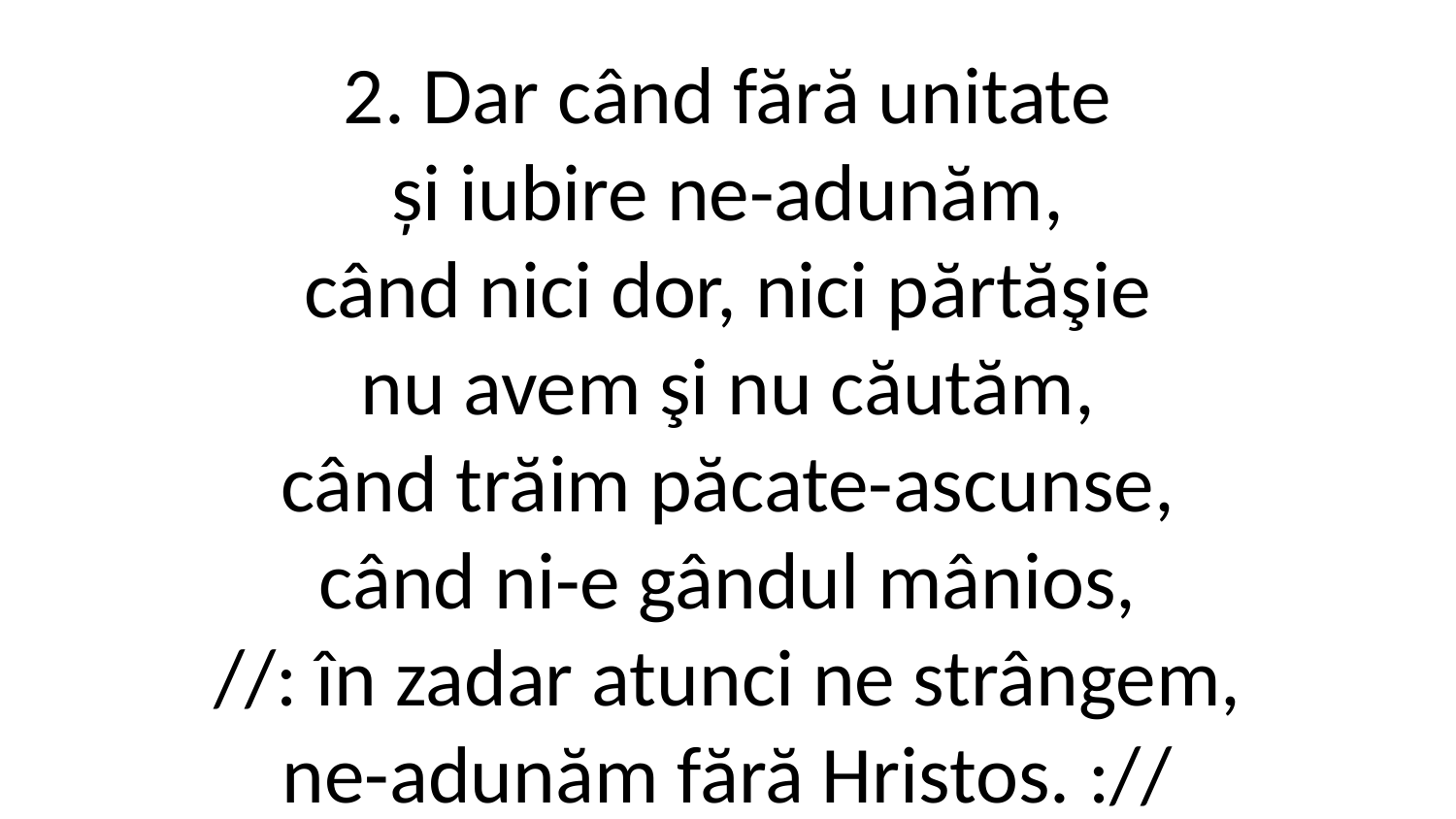

2. Dar când fără unitate
și iubire ne-adunăm,
când nici dor, nici părtăşie
nu avem şi nu căutăm,
când trăim păcate-ascunse,
când ni-e gândul mânios,
//: în zadar atunci ne strângem,
ne-adunăm fără Hristos. ://